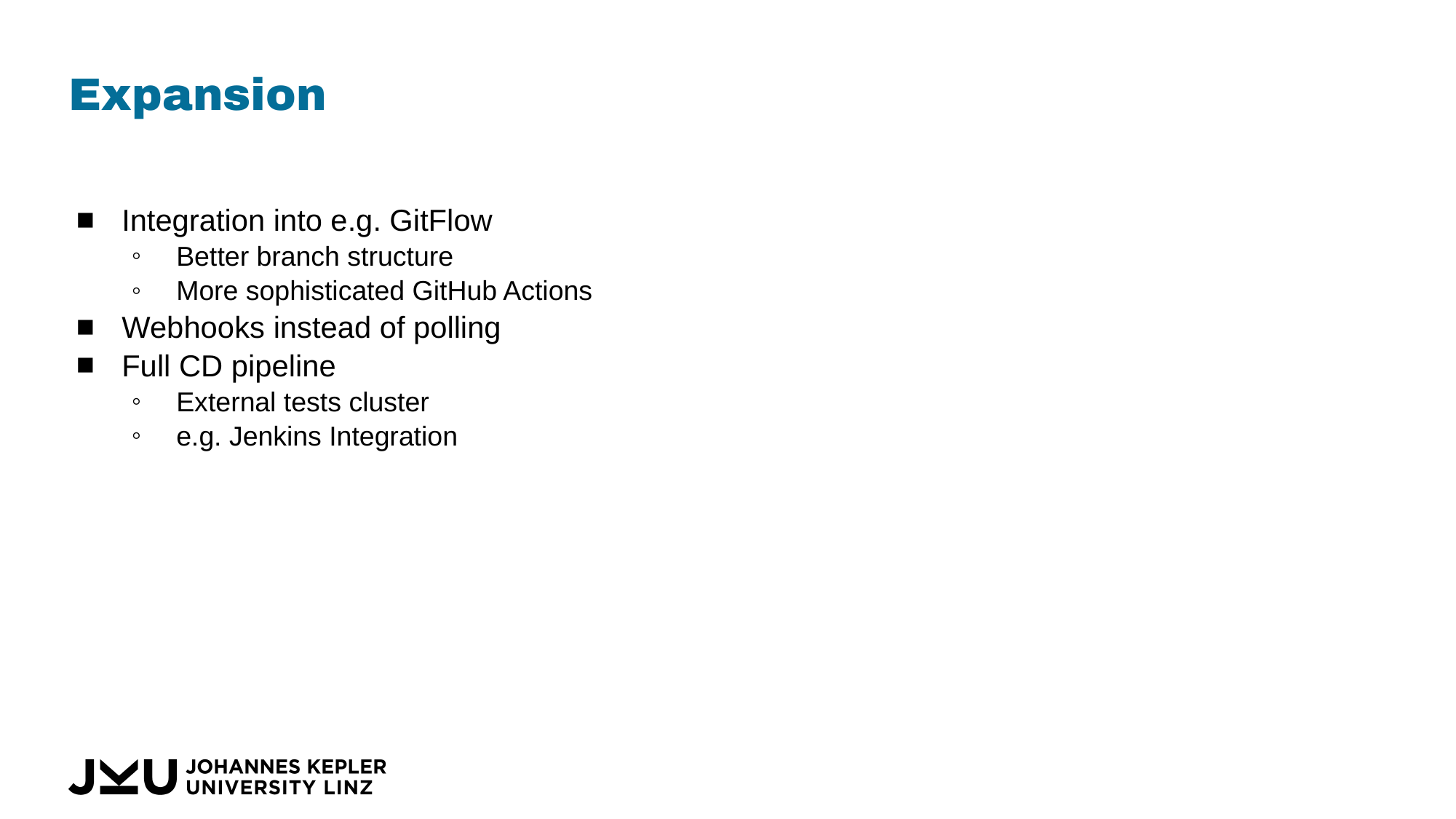

# Expansion
Integration into e.g. GitFlow
Better branch structure
More sophisticated GitHub Actions
Webhooks instead of polling
Full CD pipeline
External tests cluster
e.g. Jenkins Integration